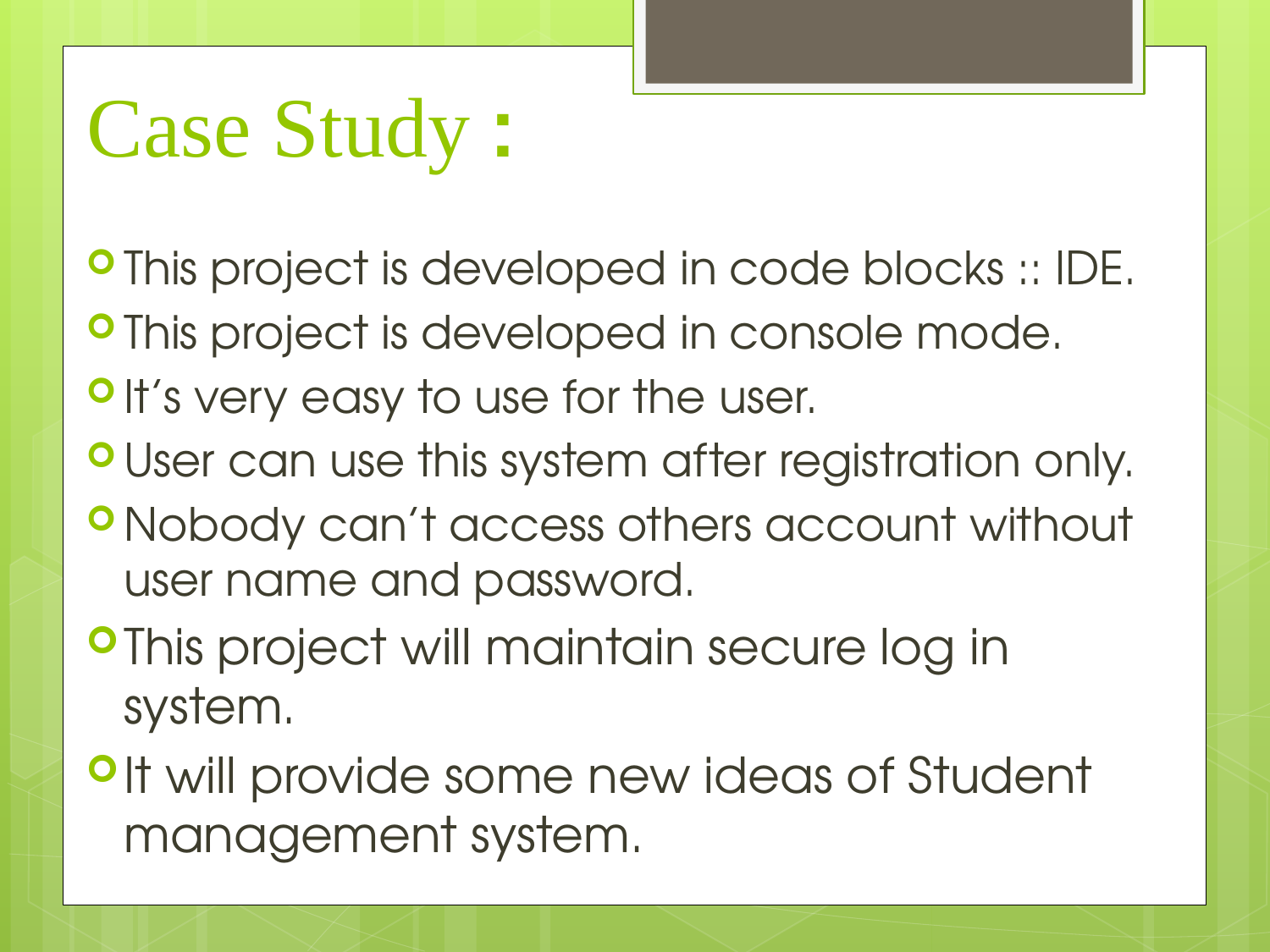

Case Study :
This project is developed in code blocks :: IDE.
This project is developed in console mode.
It’s very easy to use for the user.
User can use this system after registration only.
Nobody can’t access others account without user name and password.
This project will maintain secure log in system.
It will provide some new ideas of Student management system.